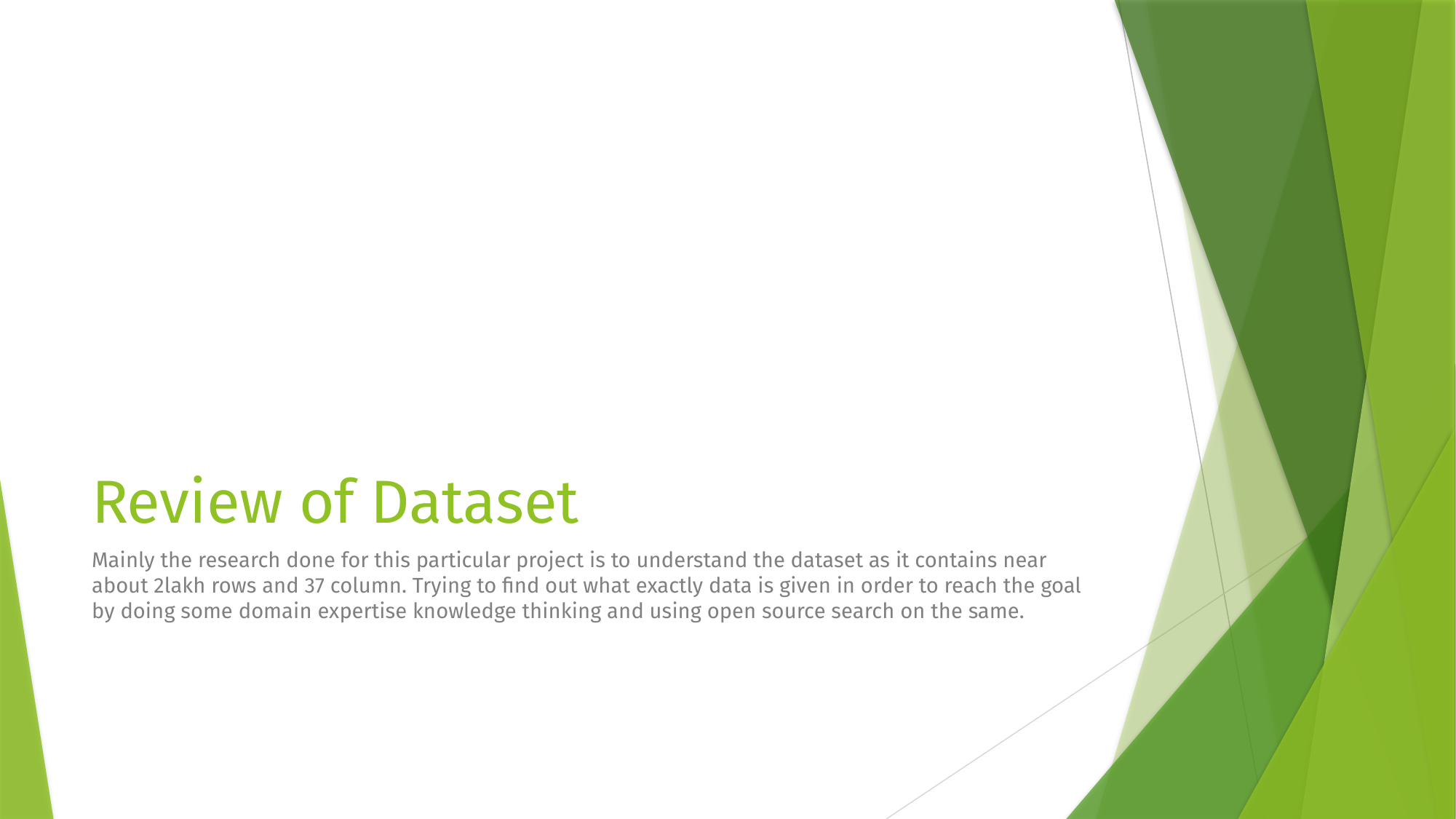

# Review of Dataset
Mainly the research done for this particular project is to understand the dataset as it contains near about 2lakh rows and 37 column. Trying to find out what exactly data is given in order to reach the goal by doing some domain expertise knowledge thinking and using open source search on the same.